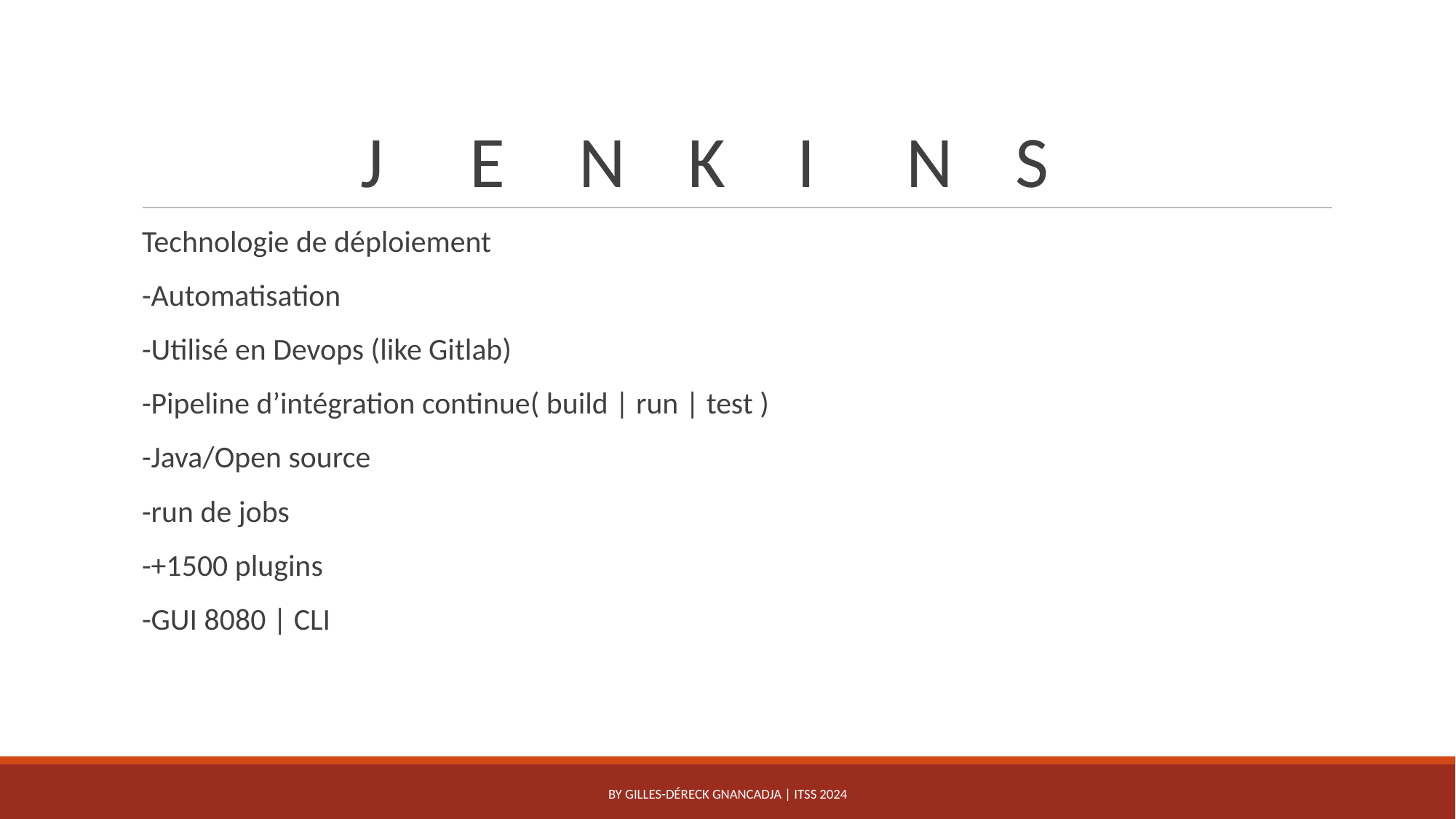

# J	E 	N	K	I	N	S
Technologie de déploiement
-Automatisation
-Utilisé en Devops (like Gitlab)
-Pipeline d’intégration continue( build | run | test )
-Java/Open source
-run de jobs
-+1500 plugins
-GUI 8080 | CLI
By Gilles-Déreck GNANCADJA | ITSS 2024